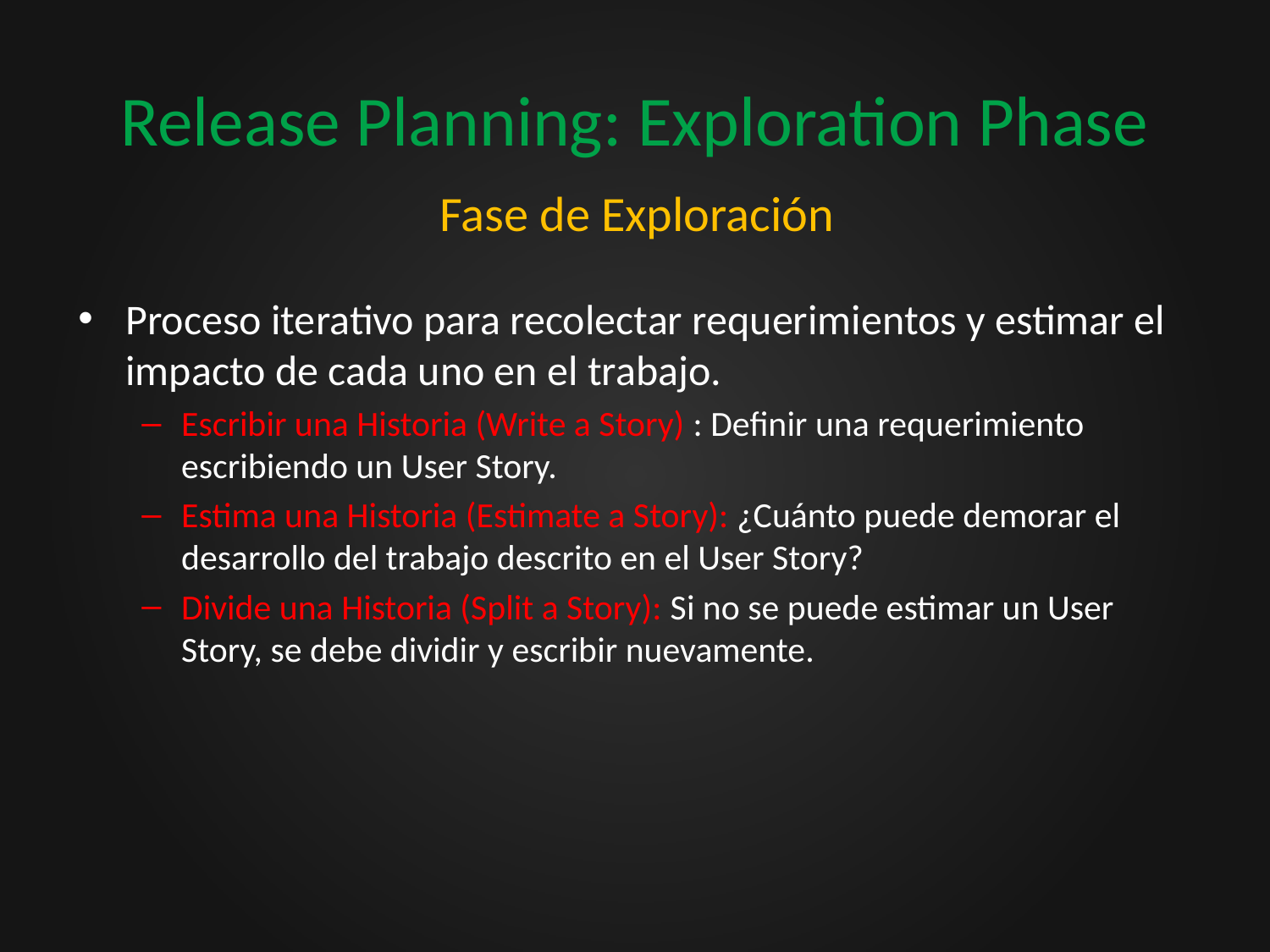

# Release Planning: Exploration Phase
Fase de Exploración
Proceso iterativo para recolectar requerimientos y estimar el impacto de cada uno en el trabajo.
Escribir una Historia (Write a Story) : Definir una requerimiento escribiendo un User Story.
Estima una Historia (Estimate a Story): ¿Cuánto puede demorar el desarrollo del trabajo descrito en el User Story?
Divide una Historia (Split a Story): Si no se puede estimar un User Story, se debe dividir y escribir nuevamente.